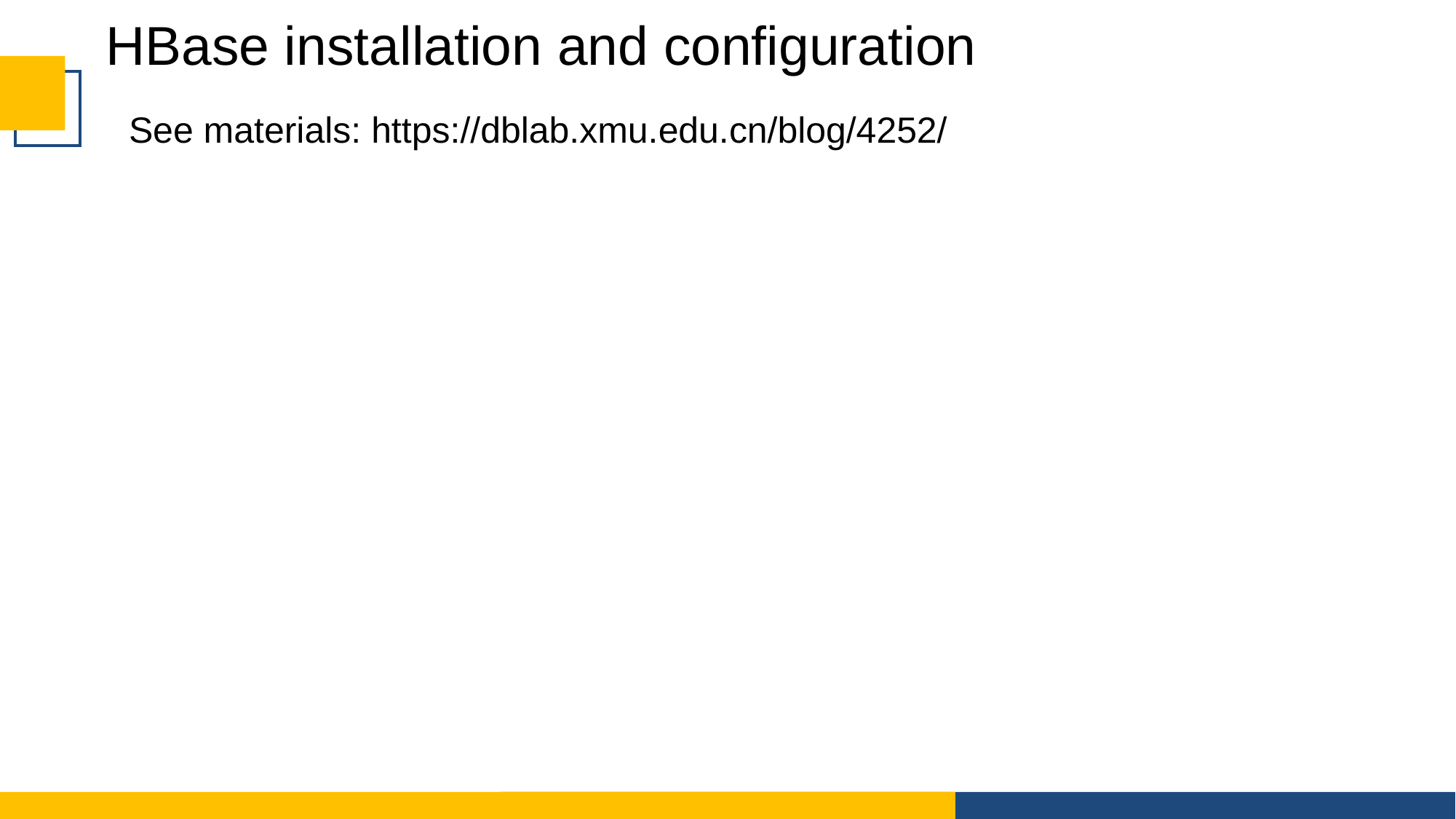

HBase installation and configuration

See materials: https://dblab.xmu.edu.cn/blog/4252/